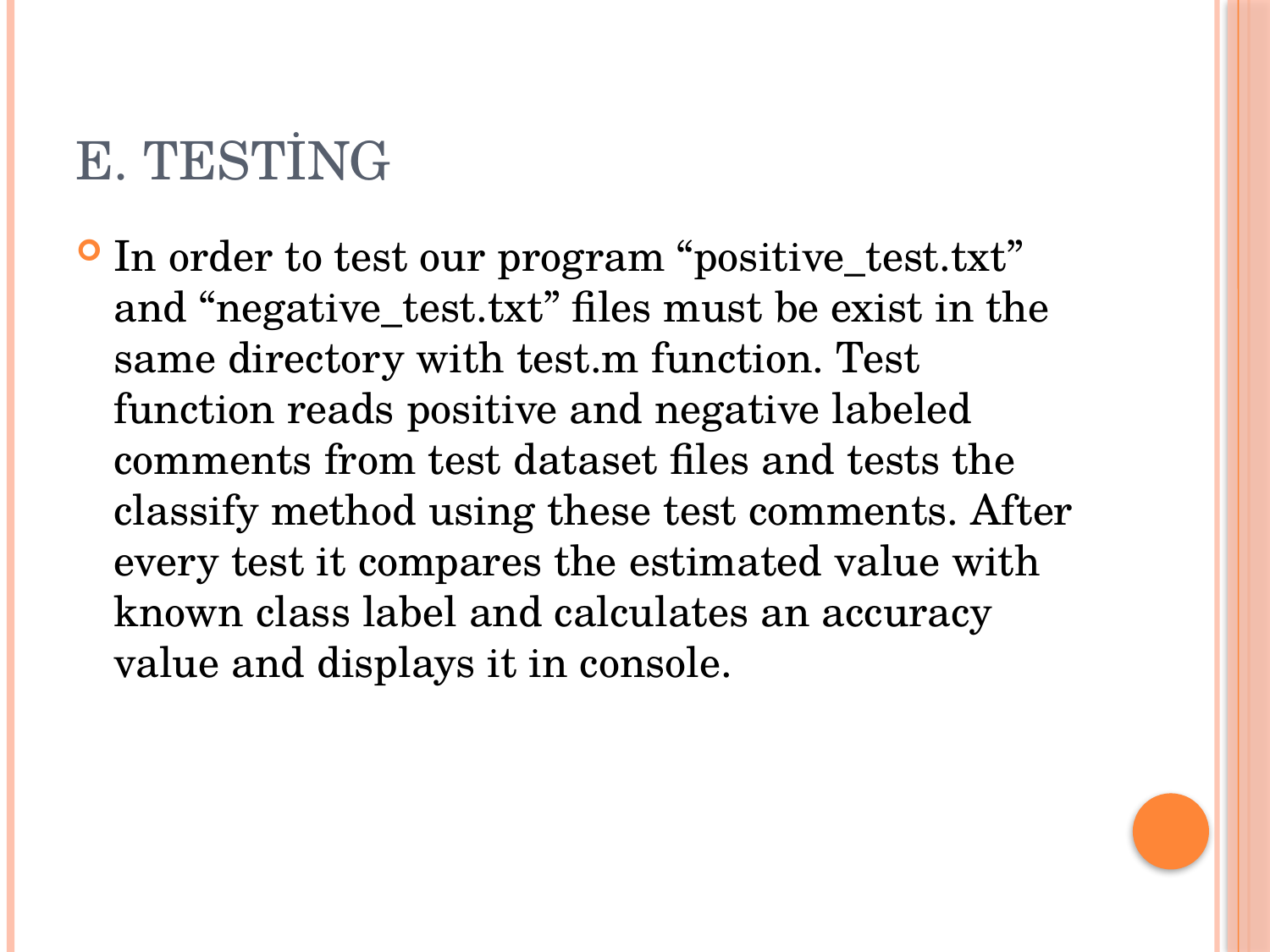

# E. Testing
In order to test our program “positive_test.txt” and “negative_test.txt” files must be exist in the same directory with test.m function. Test function reads positive and negative labeled comments from test dataset files and tests the classify method using these test comments. After every test it compares the estimated value with known class label and calculates an accuracy value and displays it in console.